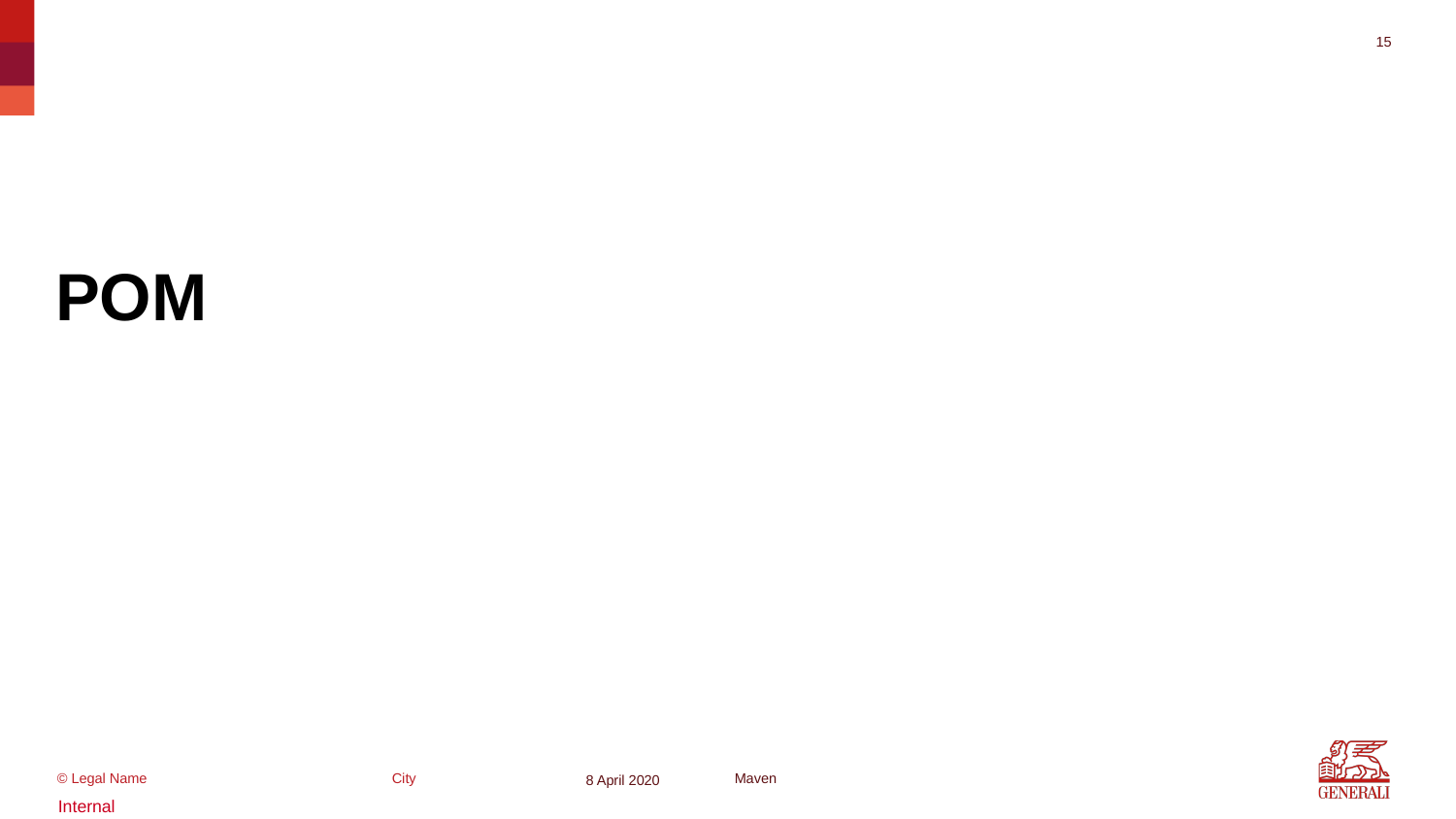

15
#
POM

8 April 2020
Maven